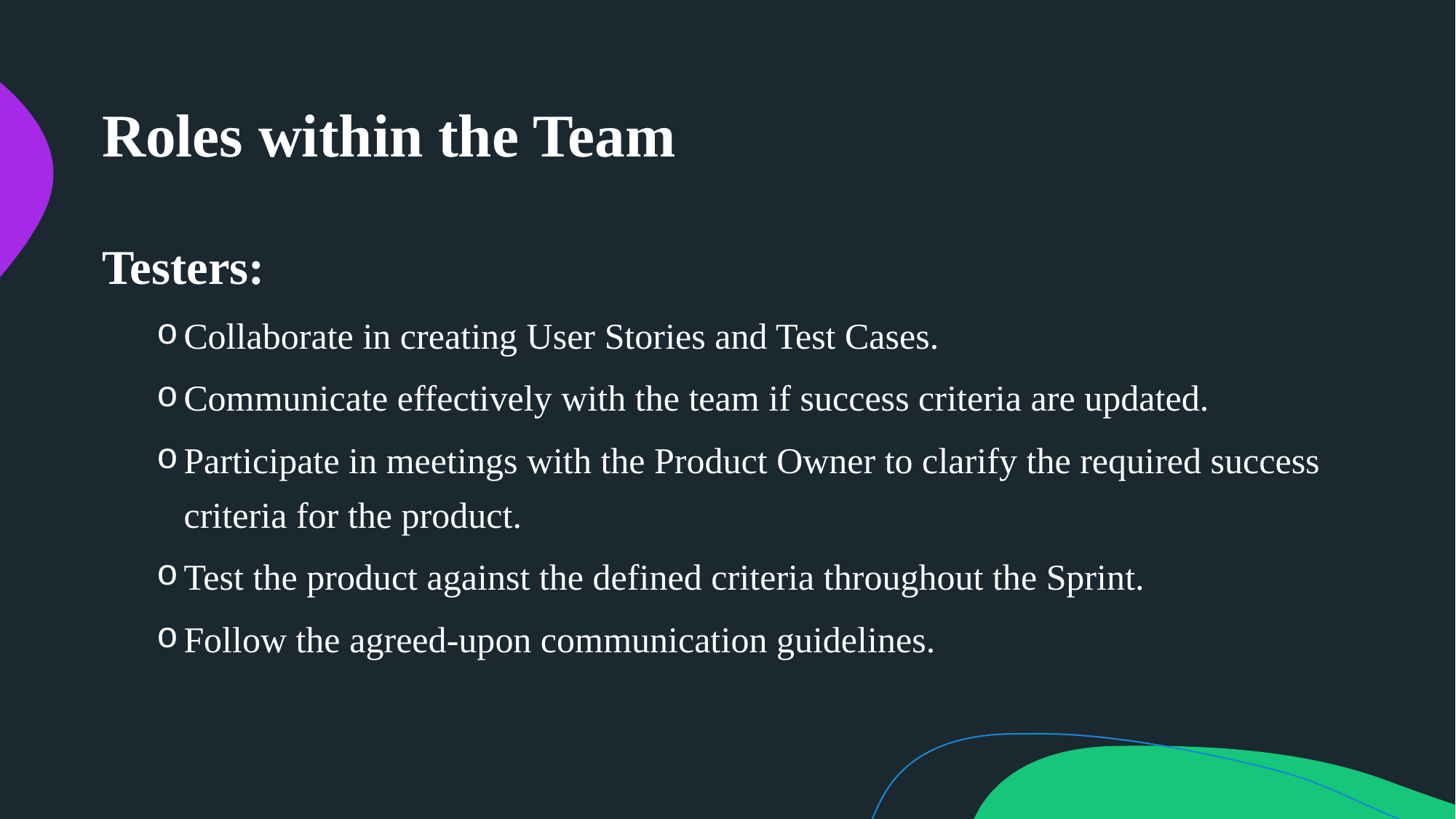

# Roles within the Team
Testers:
Collaborate in creating User Stories and Test Cases.
Communicate effectively with the team if success criteria are updated.
Participate in meetings with the Product Owner to clarify the required success criteria for the product.
Test the product against the defined criteria throughout the Sprint.
Follow the agreed-upon communication guidelines.